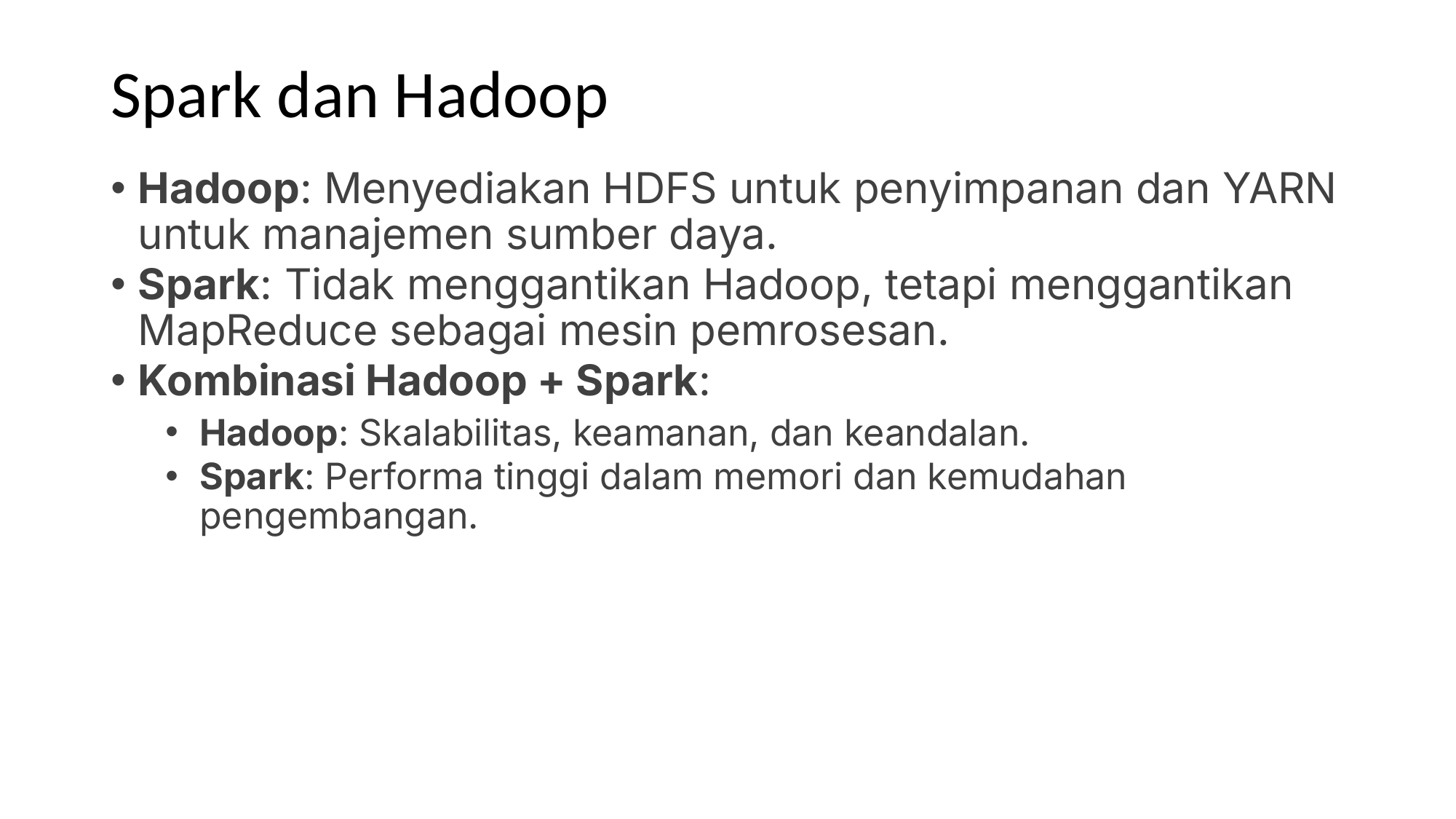

# Spark dan Hadoop
Hadoop: Menyediakan HDFS untuk penyimpanan dan YARN untuk manajemen sumber daya.
Spark: Tidak menggantikan Hadoop, tetapi menggantikan MapReduce sebagai mesin pemrosesan.
Kombinasi Hadoop + Spark:
Hadoop: Skalabilitas, keamanan, dan keandalan.
Spark: Performa tinggi dalam memori dan kemudahan pengembangan.